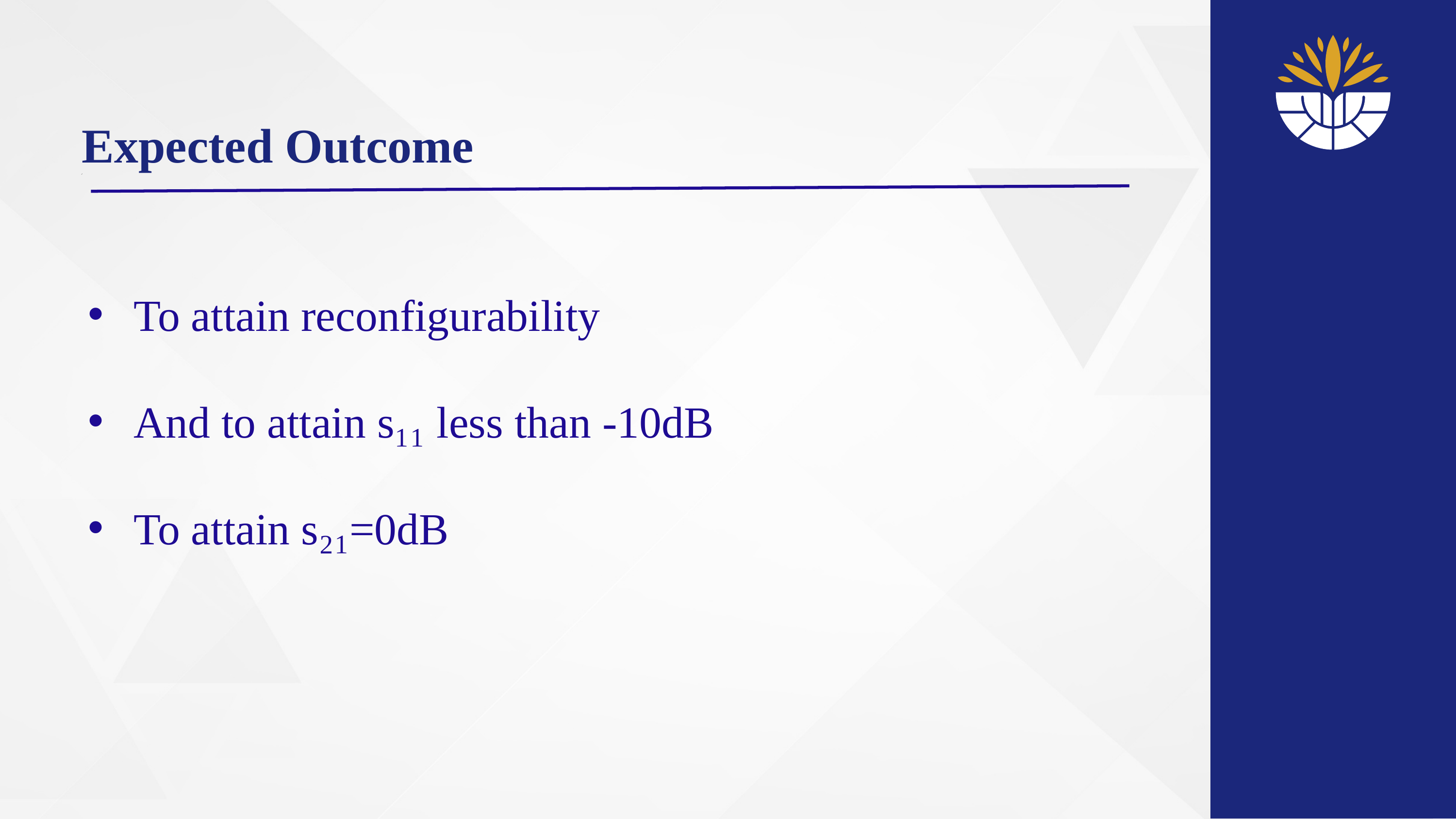

Expected Outcome

To attain reconfigurability

And to attain s₁₁ less than -10dB

To attain s₂₁=0dB